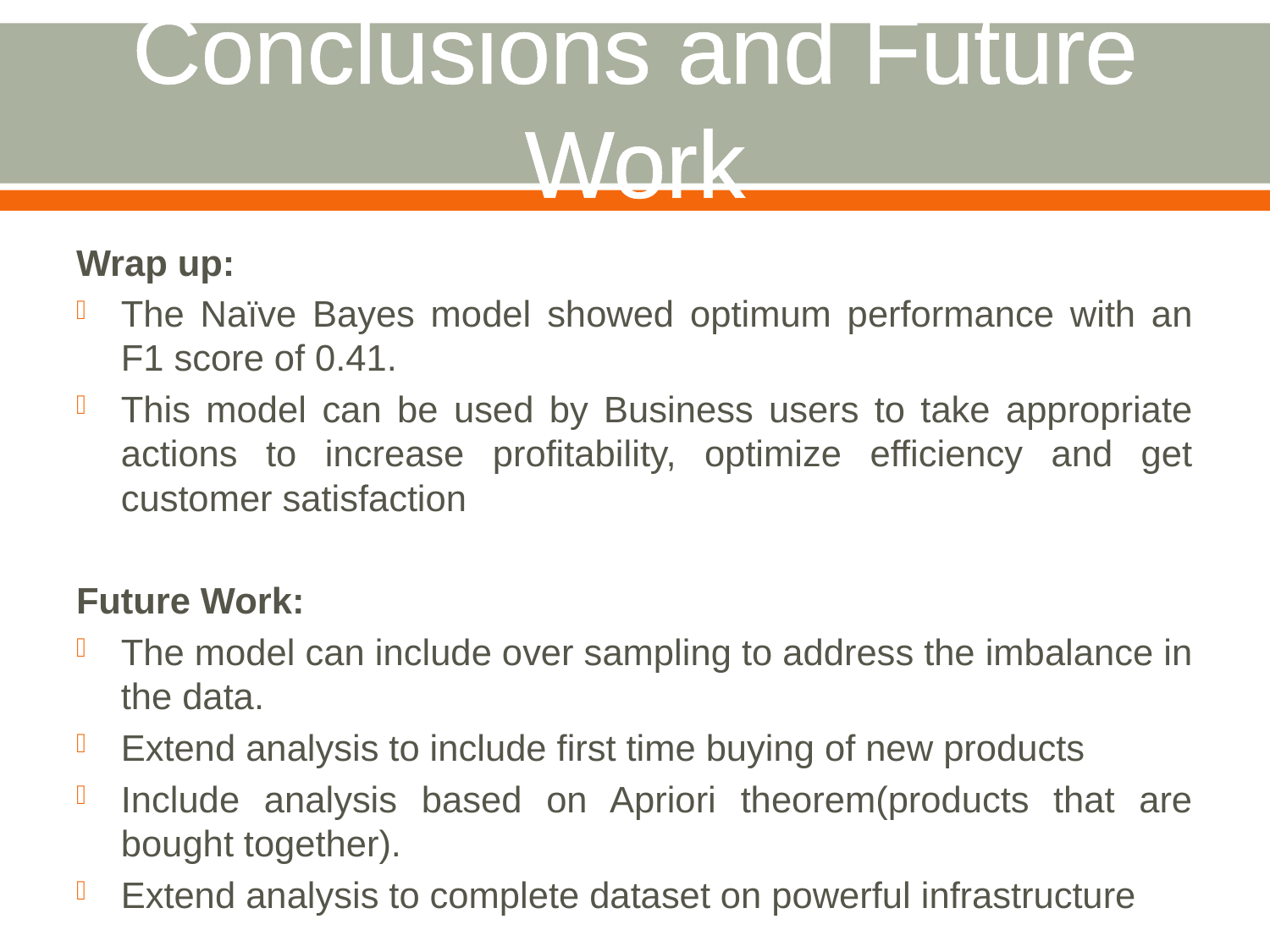

# Conclusions and Future Work
Wrap up:
The Naïve Bayes model showed optimum performance with an F1 score of 0.41.
This model can be used by Business users to take appropriate actions to increase profitability, optimize efficiency and get customer satisfaction

Future Work:
The model can include over sampling to address the imbalance in the data.
Extend analysis to include first time buying of new products
Include analysis based on Apriori theorem(products that are bought together).
Extend analysis to complete dataset on powerful infrastructure